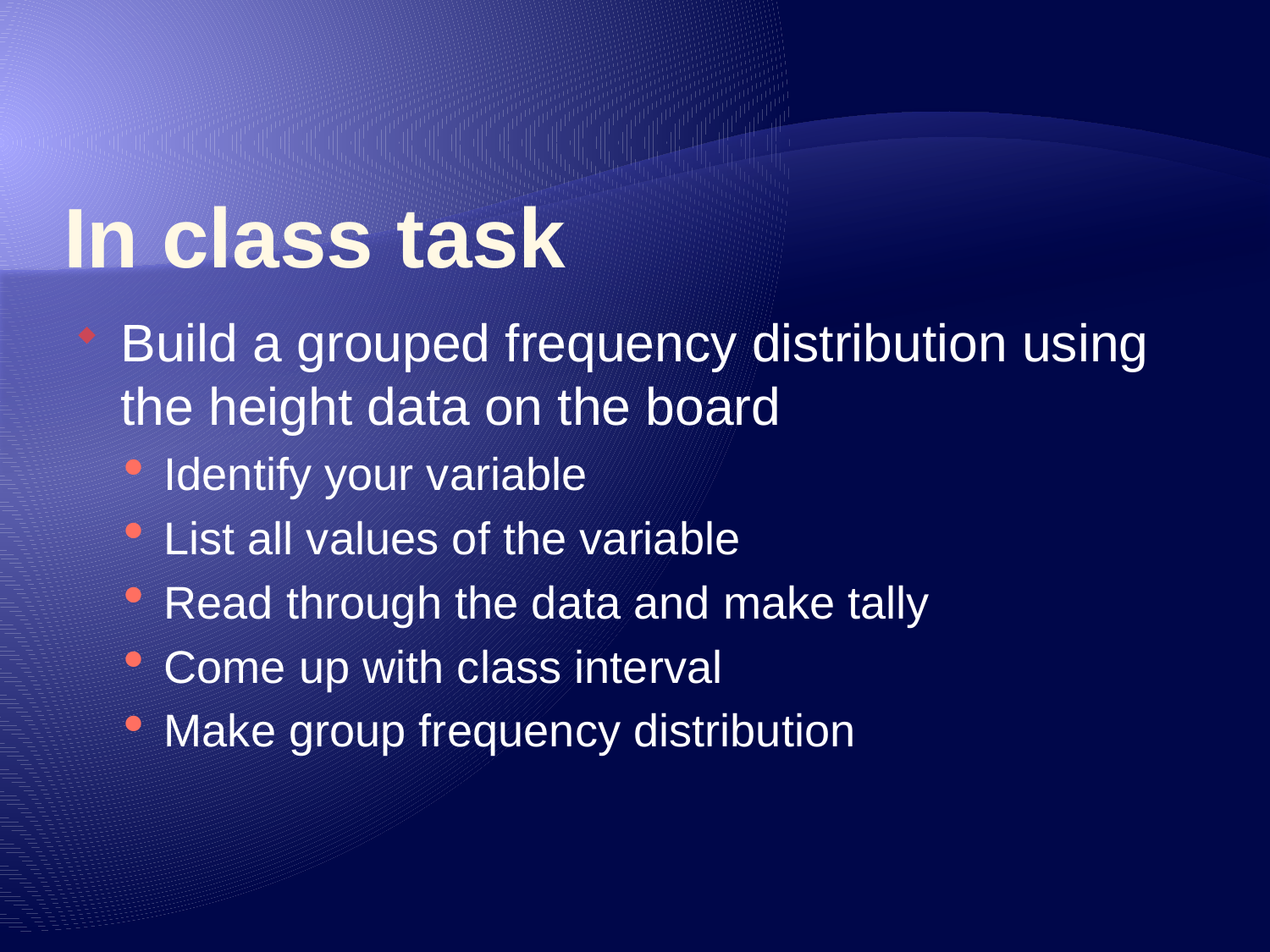

# In class task
Build a grouped frequency distribution using the height data on the board
Identify your variable
List all values of the variable
Read through the data and make tally
Come up with class interval
Make group frequency distribution